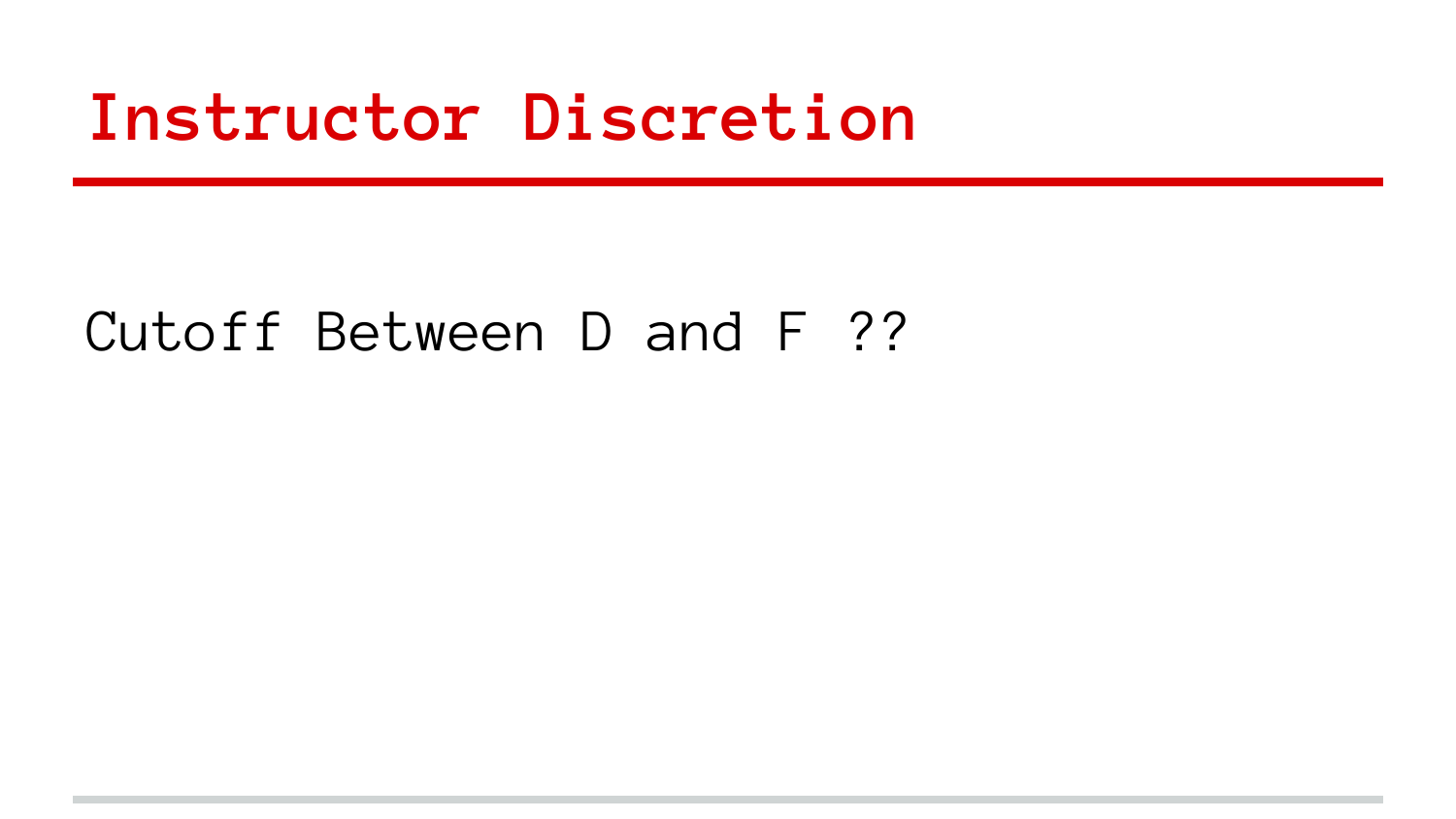

# Instructor Discretion

Cutoff Between D and F ??